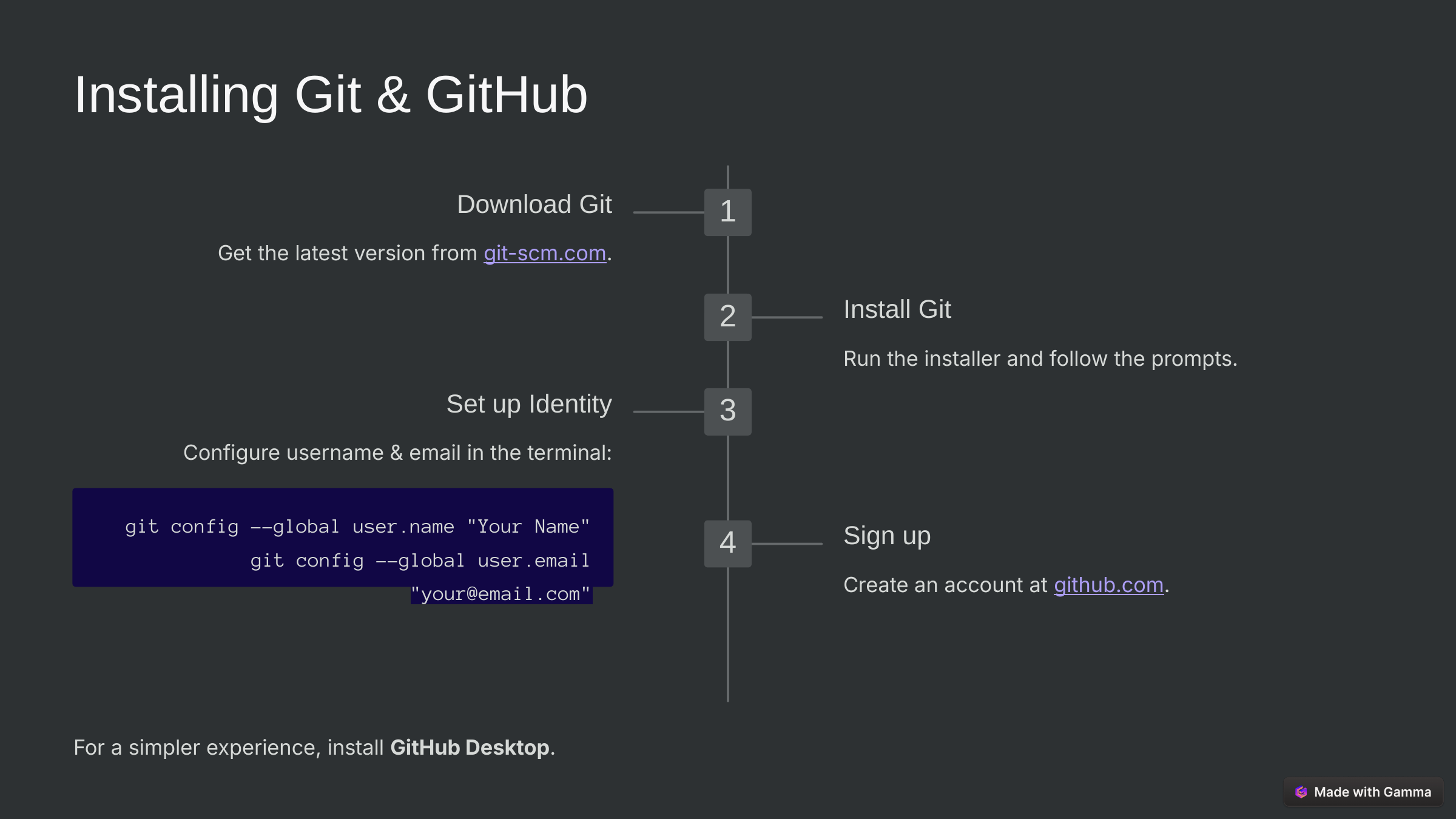

Installing Git & GitHub

Download Git

1

Get the latest version from git-scm.com.
Install Git

2

Run the installer and follow the prompts.
Set up Identity

3

Configure username & email in the terminal:

git config --global user.name "Your Name"
git config --global user.email "your@email.com"
Sign up

4

Create an account at github.com.
For a simpler experience, install GitHub Desktop.